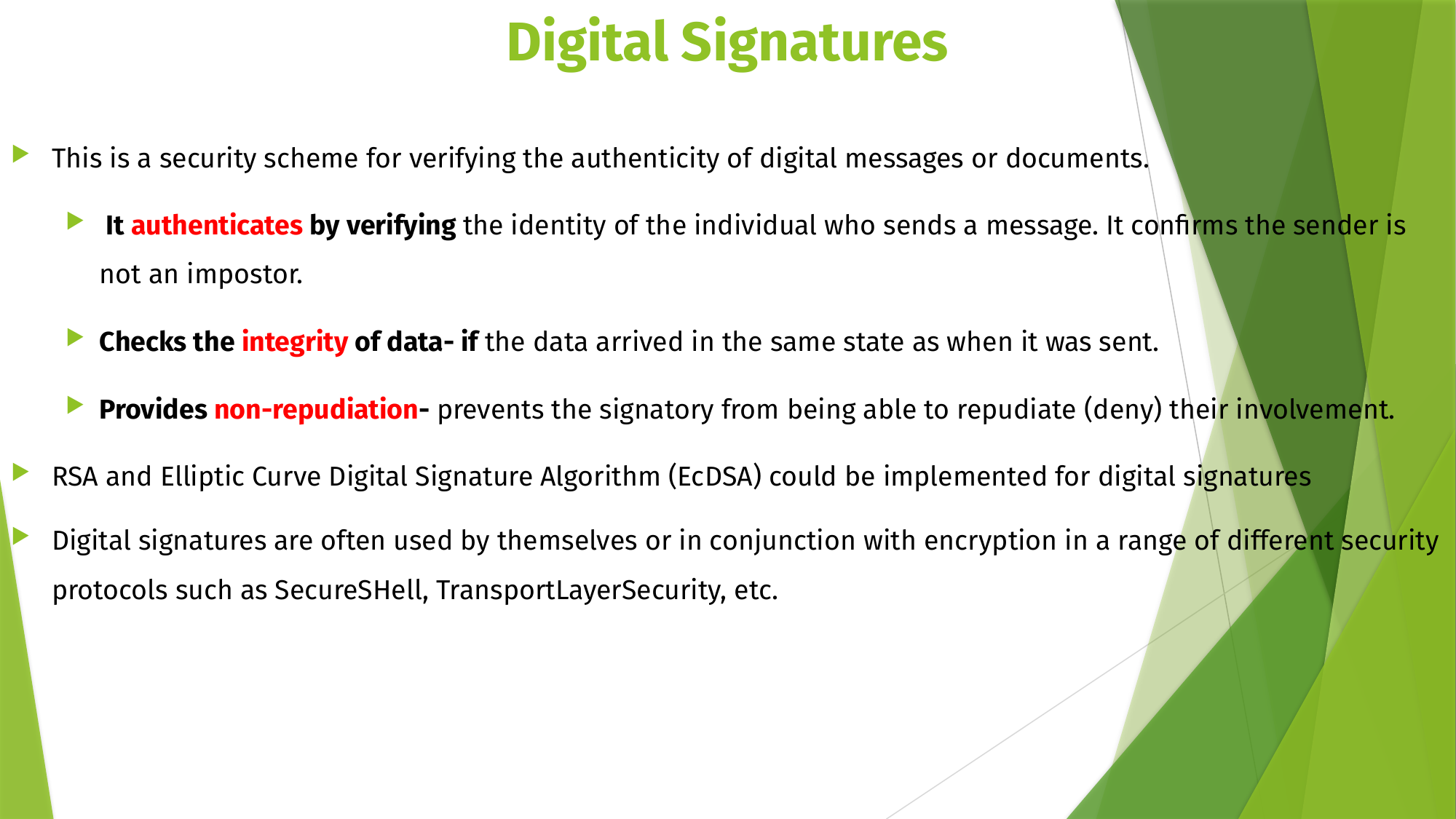

# Digital Signatures
This is a security scheme for verifying the authenticity of digital messages or documents.
 It authenticates by verifying the identity of the individual who sends a message. It confirms the sender is not an impostor.
Checks the integrity of data- if the data arrived in the same state as when it was sent.
Provides non-repudiation- prevents the signatory from being able to repudiate (deny) their involvement.
RSA and Elliptic Curve Digital Signature Algorithm (EcDSA) could be implemented for digital signatures
Digital signatures are often used by themselves or in conjunction with encryption in a range of different security protocols such as SecureSHell, TransportLayerSecurity, etc.